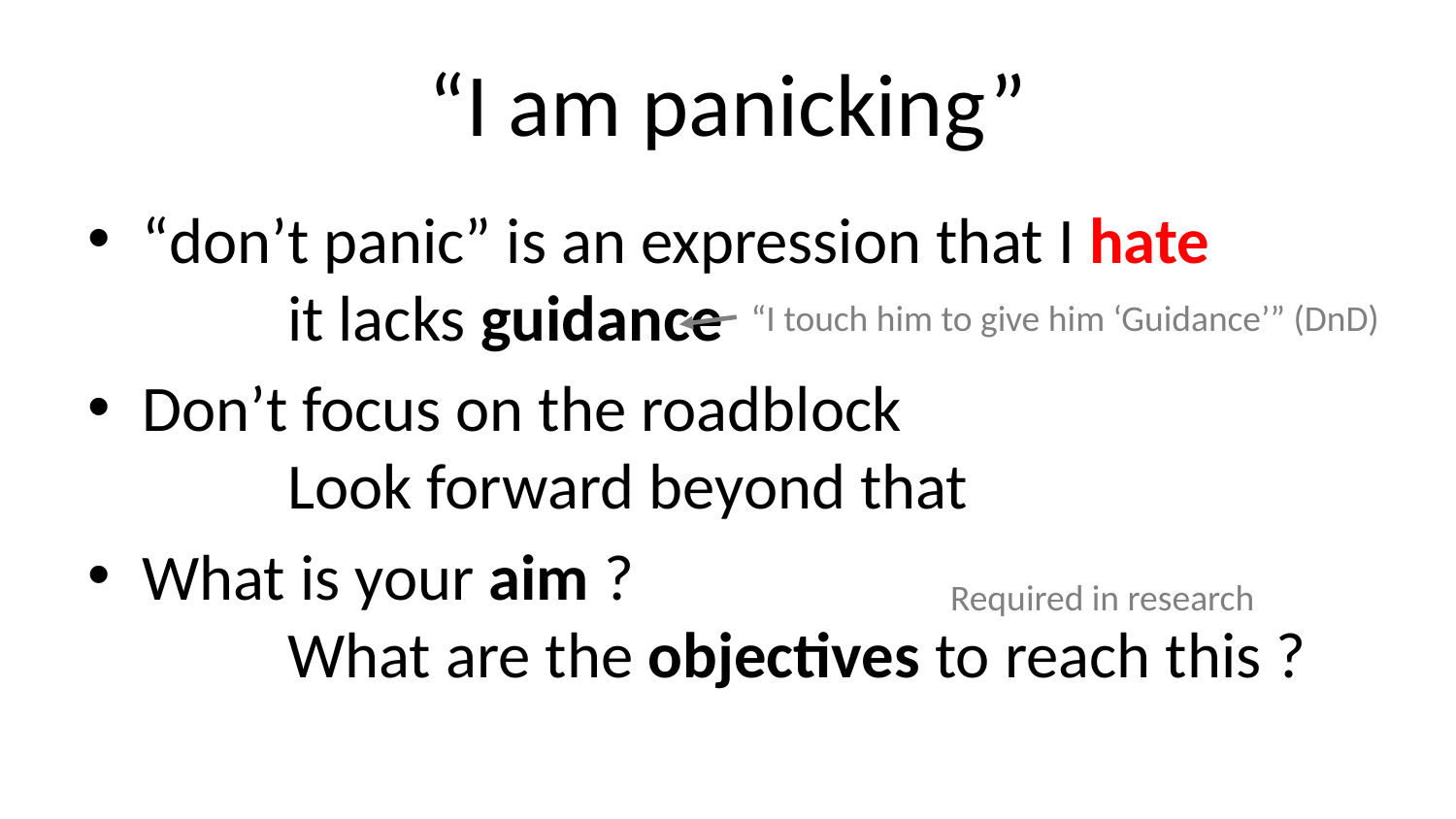

# “I am panicking”
“don’t panic” is an expression that I hate
	it lacks guidance
Don’t focus on the roadblock
	Look forward beyond that
What is your aim ?
	What are the objectives to reach this ?
“I touch him to give him ‘Guidance’” (DnD)
Required in research